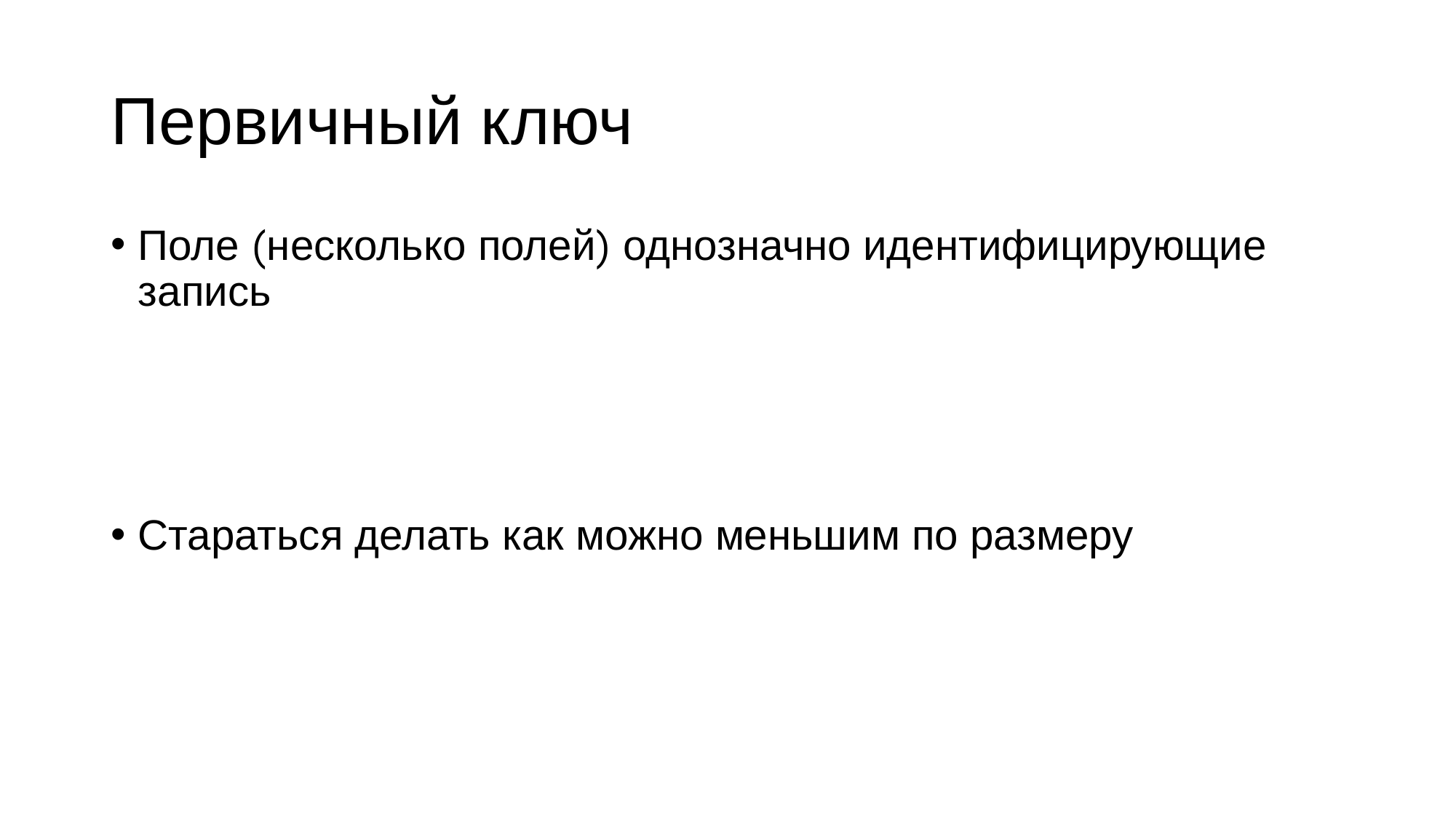

# Первичный ключ
Поле (несколько полей) однозначно идентифицирующие запись

Стараться делать как можно меньшим по размеру